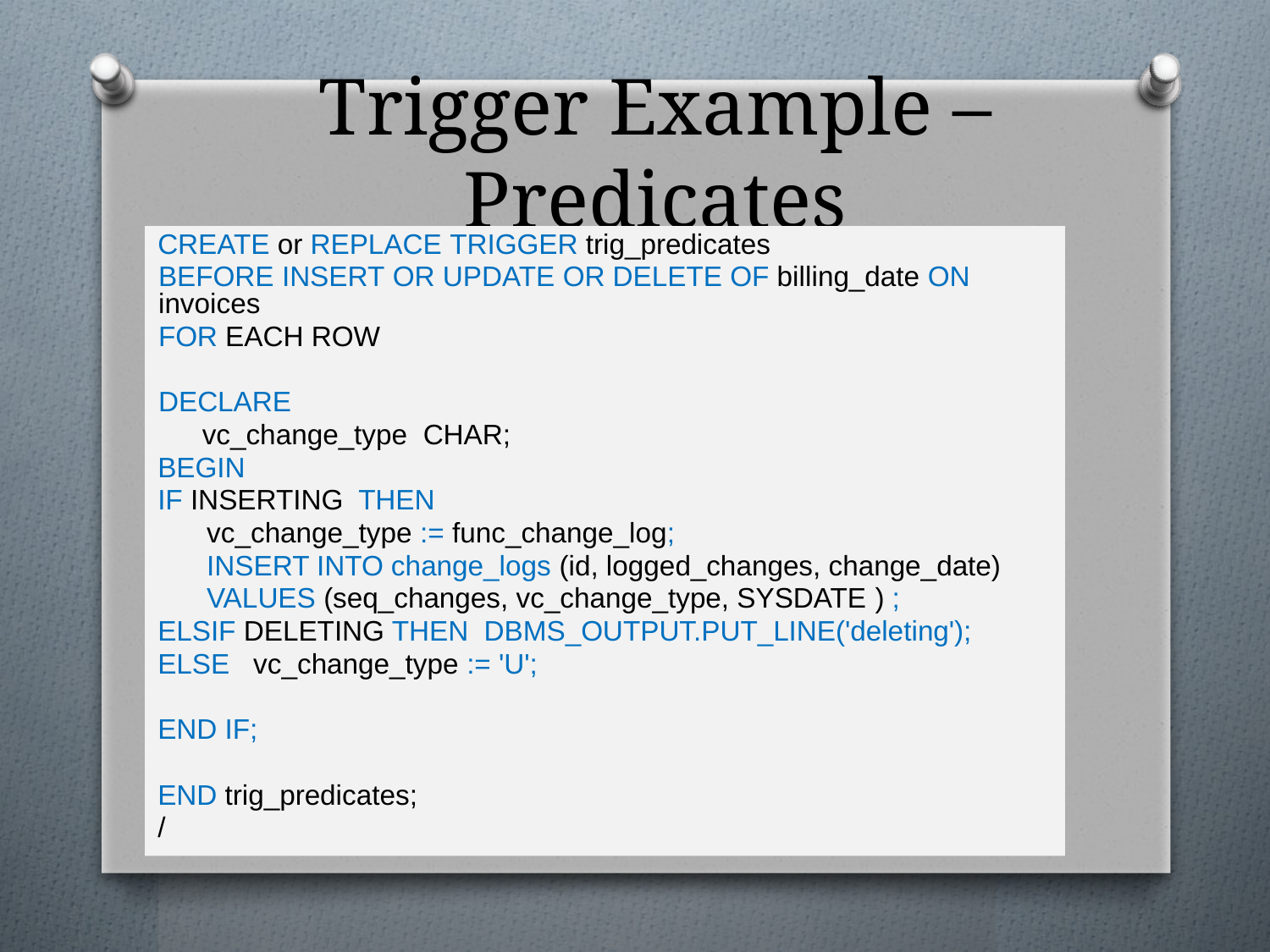

# Trigger Example – Predicates
CREATE or REPLACE TRIGGER trig_predicates
	BEFORE INSERT OR UPDATE OR DELETE OF billing_date ON invoices
	FOR EACH ROW

	DECLARE
	 vc_change_type  CHAR;
BEGIN
IF INSERTING  THEN
vc_change_type := func_change_log;
INSERT INTO change_logs (id, logged_changes, change_date)
VALUES (seq_changes, vc_change_type, SYSDATE ) ;
ELSIF DELETING THEN  DBMS_OUTPUT.PUT_LINE('deleting');
ELSE   vc_change_type := 'U';

END IF;

END trig_predicates;
/